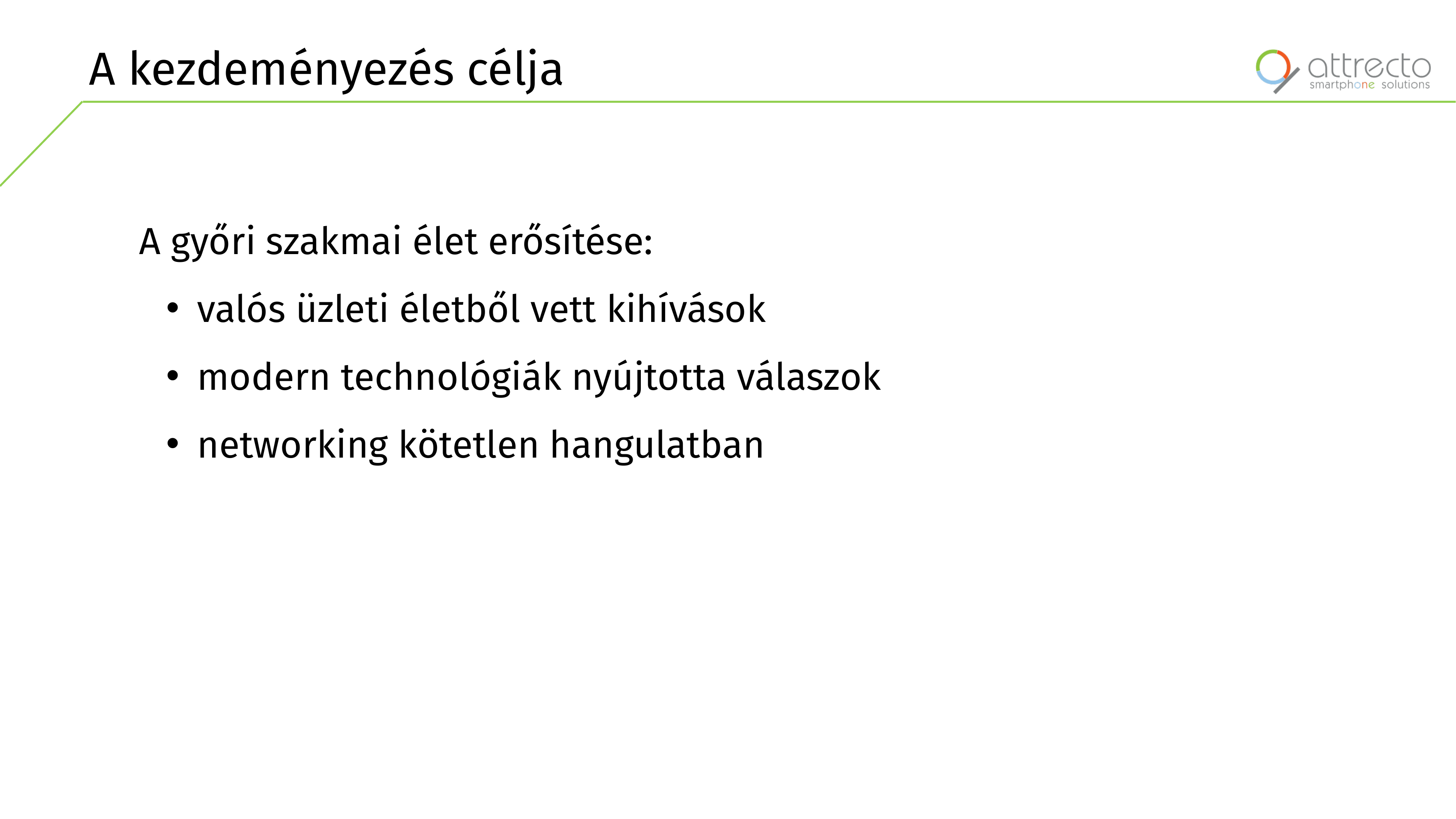

A kezdeményezés célja
A győri szakmai élet erősítése:
valós üzleti életből vett kihívások
modern technológiák nyújtotta válaszok
networking kötetlen hangulatban